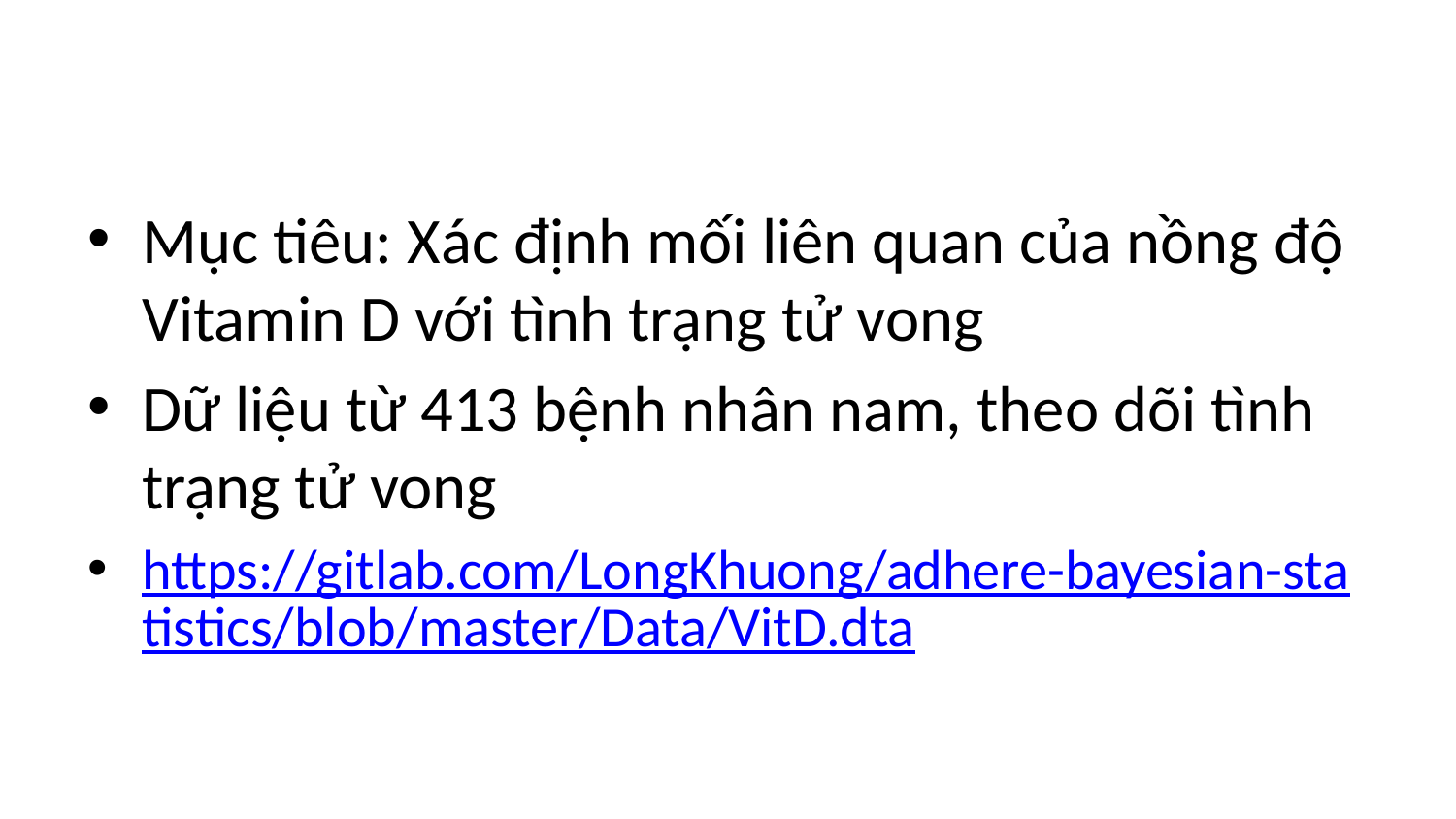

#
Mục tiêu: Xác định mối liên quan của nồng độ Vitamin D với tình trạng tử vong
Dữ liệu từ 413 bệnh nhân nam, theo dõi tình trạng tử vong
https://gitlab.com/LongKhuong/adhere-bayesian-statistics/blob/master/Data/VitD.dta